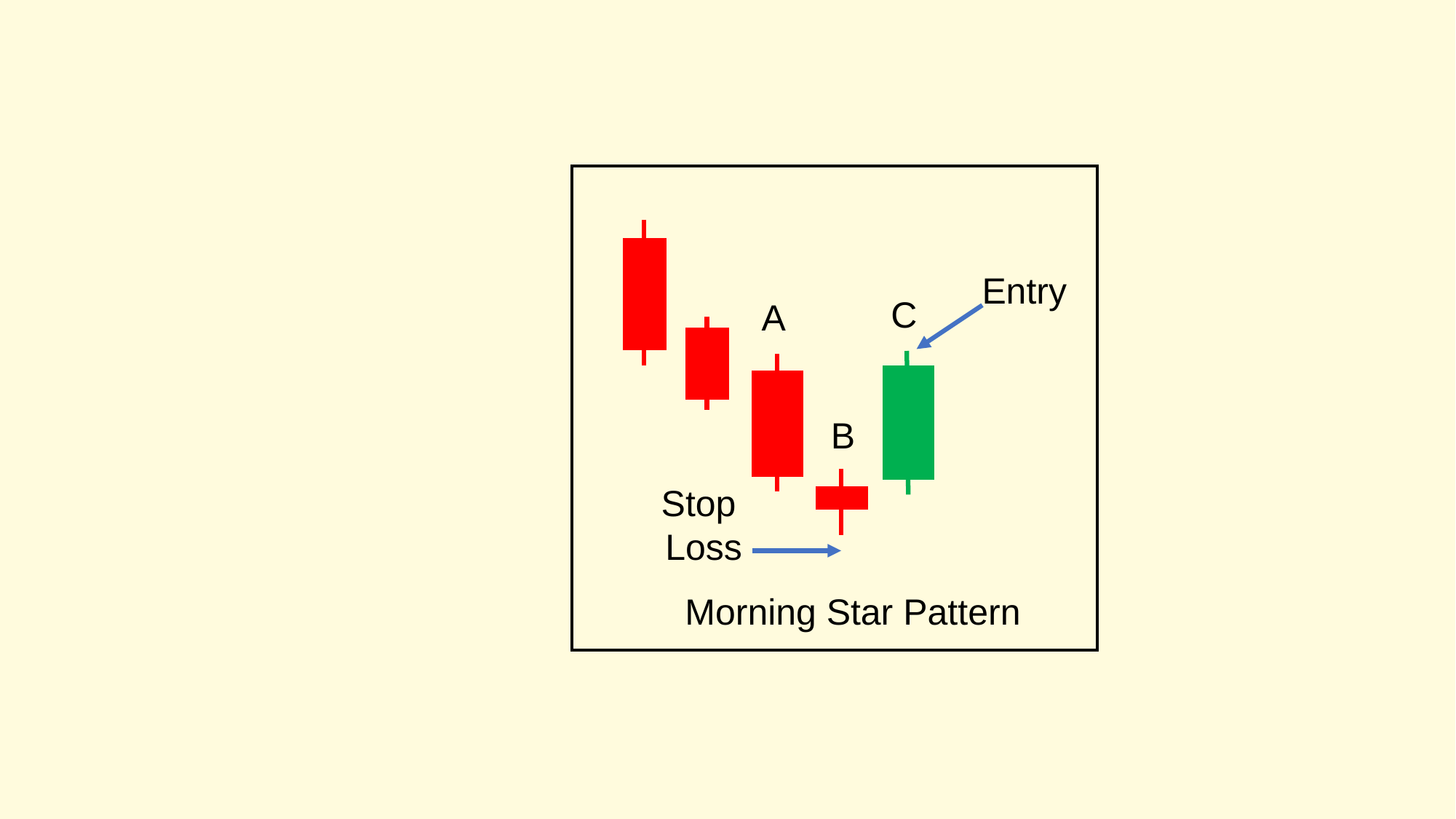

Entry
C
A

B

Stop
Loss
Morning Star Pattern